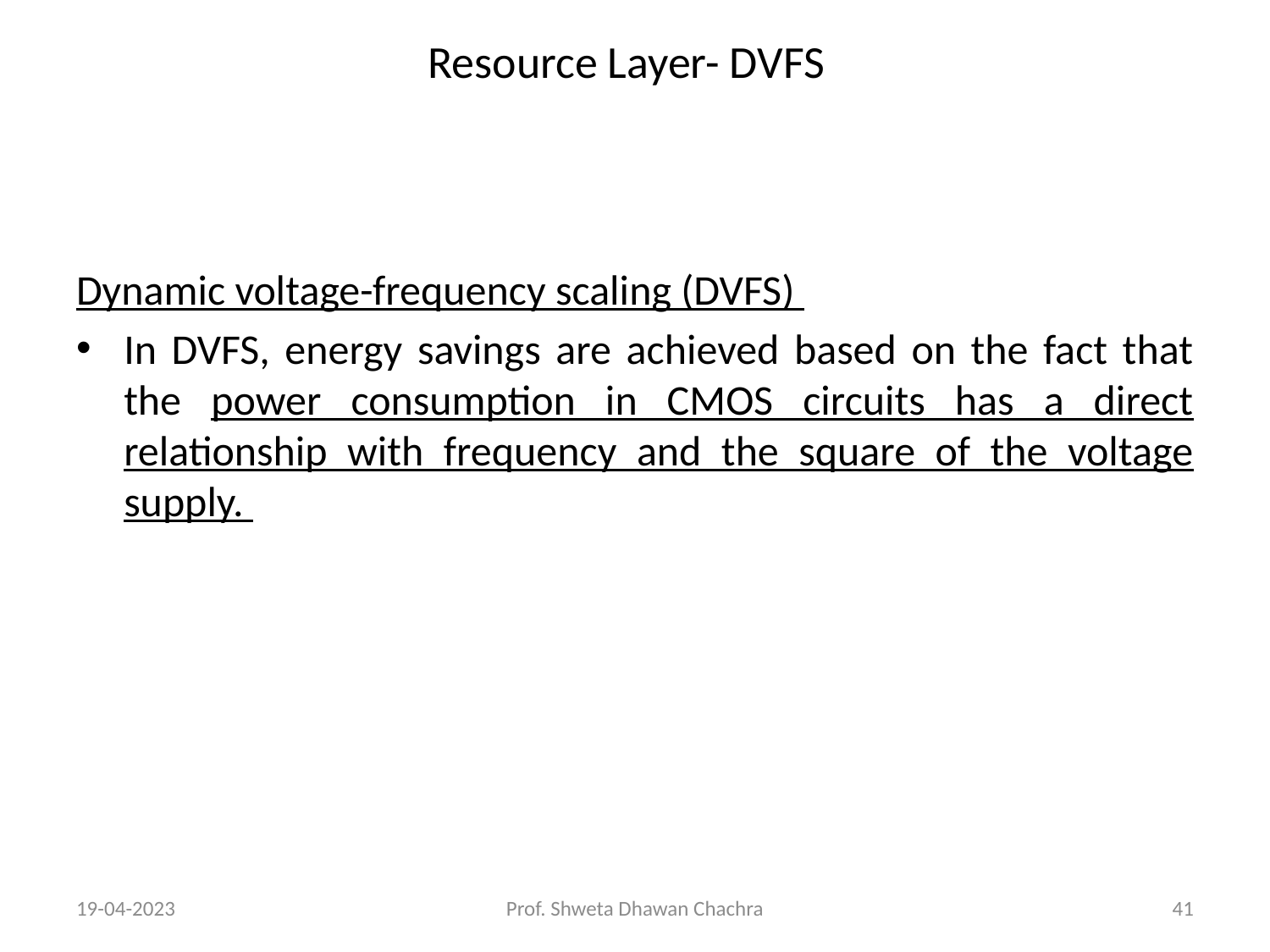

# Resource Layer- DVFS
Dynamic voltage-frequency scaling (DVFS)
In DVFS, energy savings are achieved based on the fact that the power consumption in CMOS circuits has a direct relationship with frequency and the square of the voltage supply.
19-04-2023
Prof. Shweta Dhawan Chachra
41